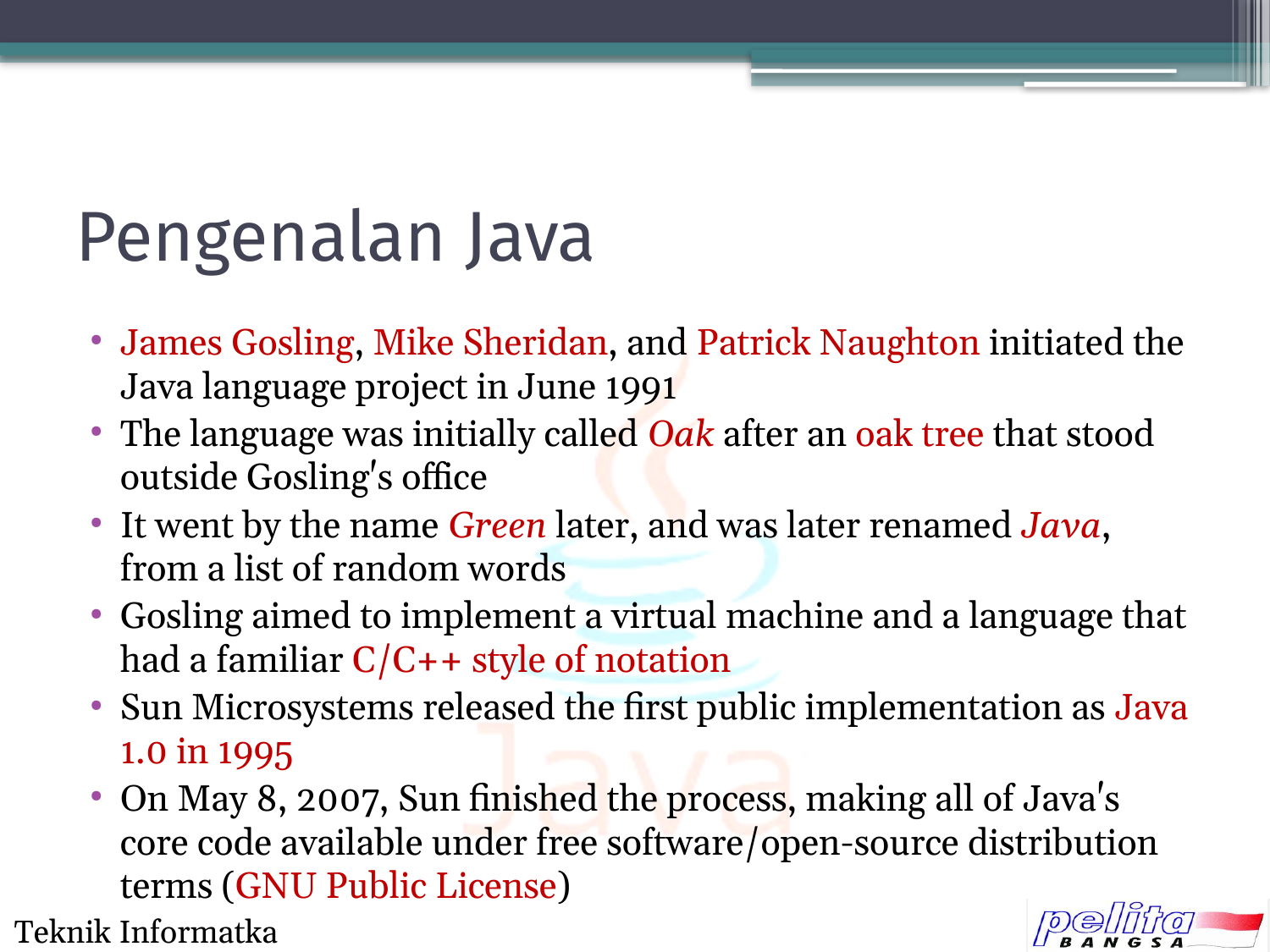

# Pengenalan Java
James Gosling, Mike Sheridan, and Patrick Naughton initiated the Java language project in June 1991
The language was initially called Oak after an oak tree that stood outside Gosling's office
It went by the name Green later, and was later renamed Java, from a list of random words
Gosling aimed to implement a virtual machine and a language that had a familiar C/C++ style of notation
Sun Microsystems released the first public implementation as Java 1.0 in 1995
On May 8, 2007, Sun finished the process, making all of Java's core code available under free software/open-source distribution terms (GNU Public License)